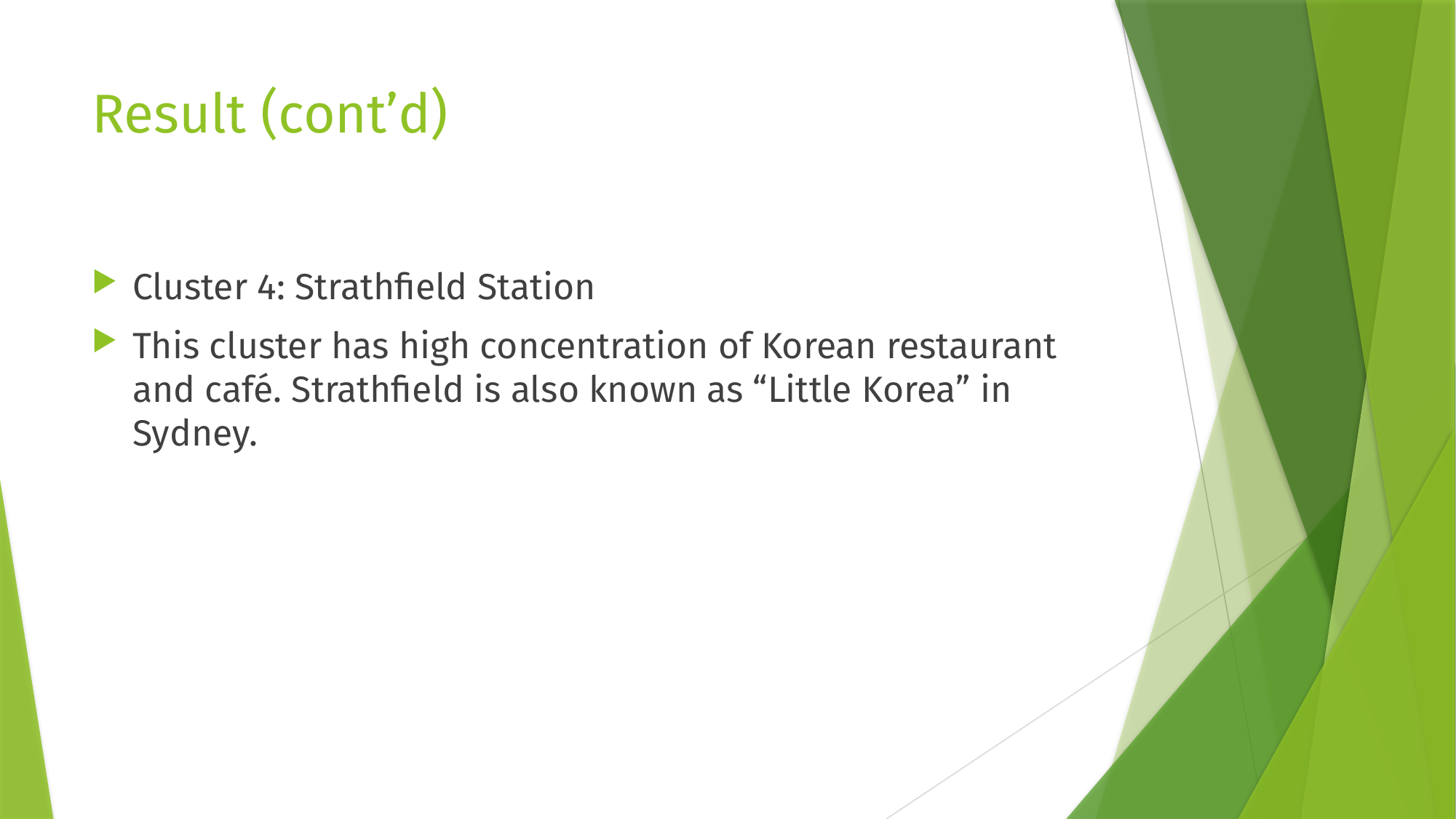

# Result (cont’d)
Cluster 4: Strathfield Station
This cluster has high concentration of Korean restaurant and café. Strathfield is also known as “Little Korea” in Sydney.